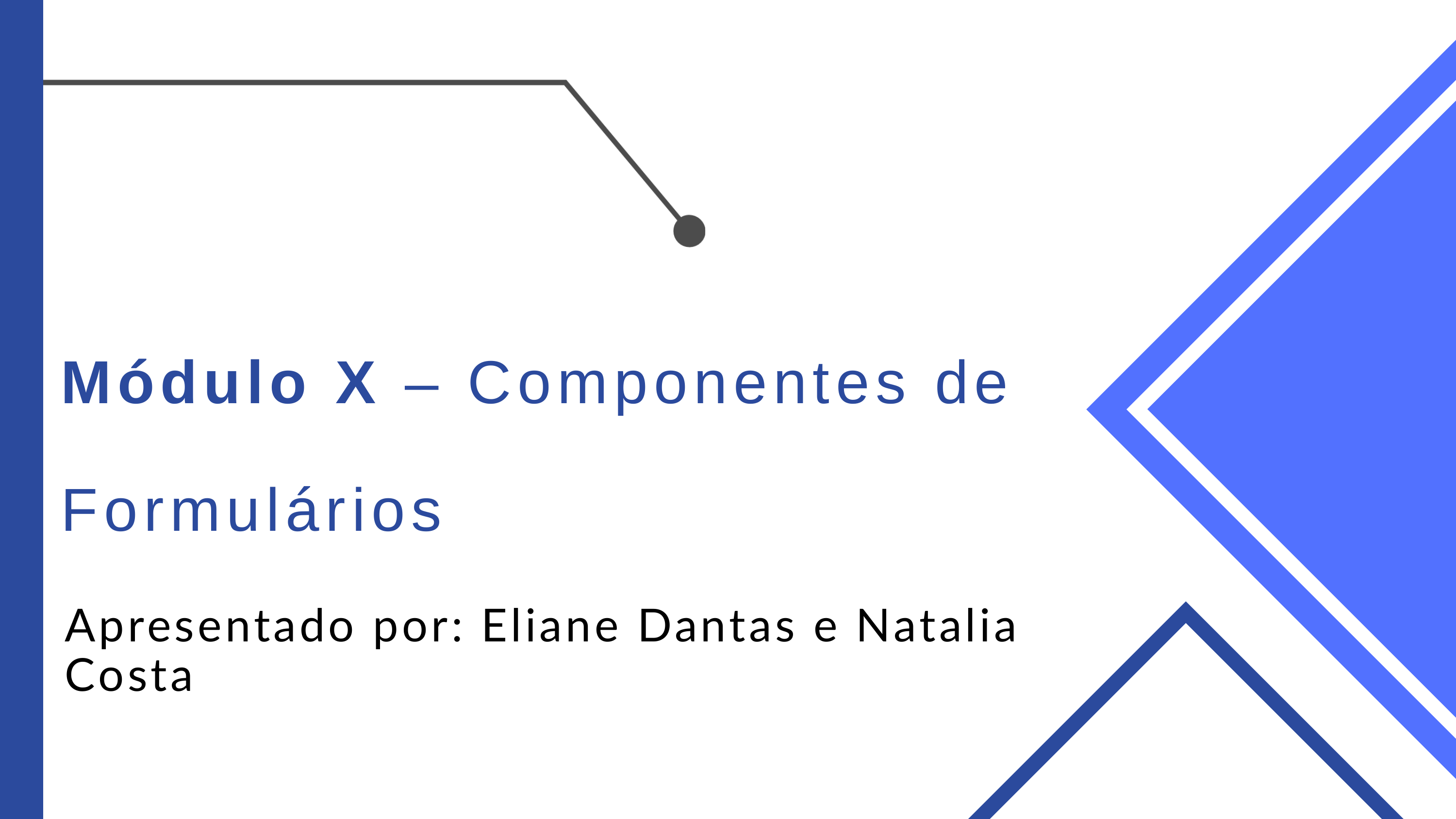

Módulo X – Componentes de Formulários
Apresentado por: Eliane Dantas e Natalia Costa